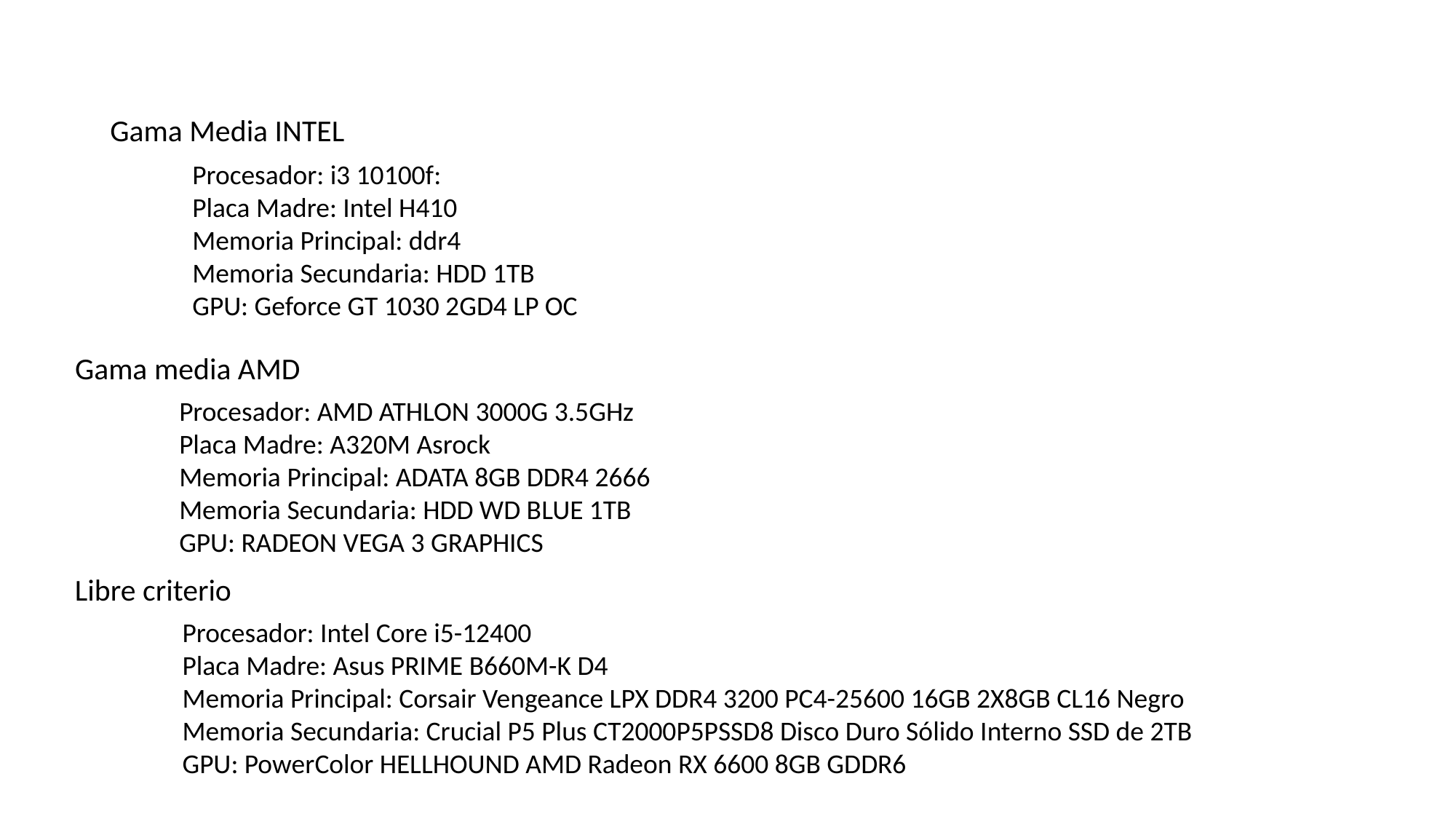

Gama Media INTEL
Procesador: i3 10100f:
Placa Madre: Intel H410
Memoria Principal: ddr4
Memoria Secundaria: HDD 1TB
GPU: Geforce GT 1030 2GD4 LP OC
Gama media AMD
Procesador: AMD ATHLON 3000G 3.5GHz
Placa Madre: A320M Asrock
Memoria Principal: ADATA 8GB DDR4 2666
Memoria Secundaria: HDD WD BLUE 1TB
GPU: RADEON VEGA 3 GRAPHICS

Libre criterio
Procesador: Intel Core i5-12400
Placa Madre: Asus PRIME B660M-K D4
Memoria Principal: Corsair Vengeance LPX DDR4 3200 PC4-25600 16GB 2X8GB CL16 Negro
Memoria Secundaria: Crucial P5 Plus CT2000P5PSSD8 Disco Duro Sólido Interno SSD de 2TB
GPU: PowerColor HELLHOUND AMD Radeon RX 6600 8GB GDDR6